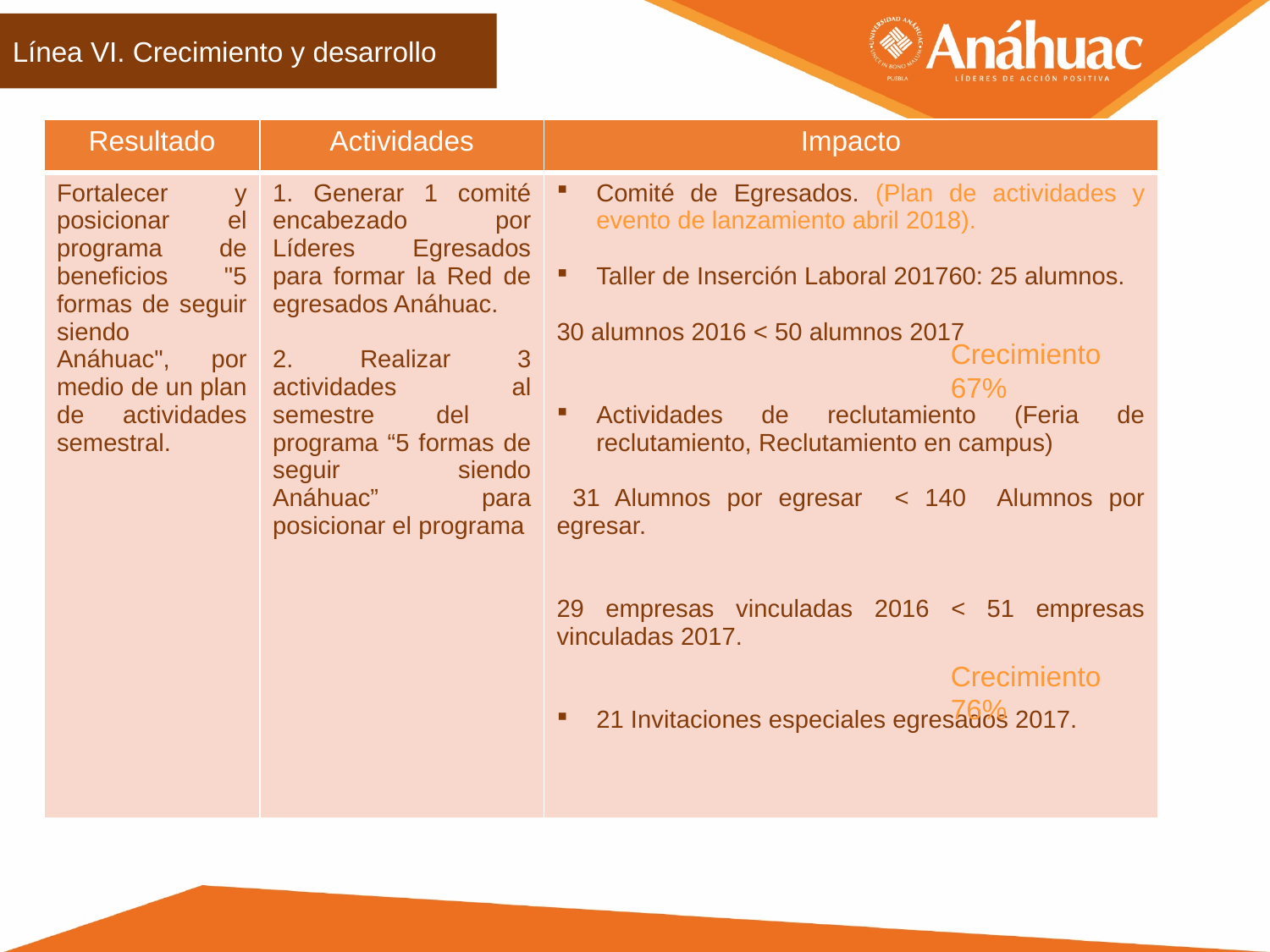

Línea VI. Crecimiento y desarrollo
| Resultado | Actividades | Impacto |
| --- | --- | --- |
| Fortalecer y posicionar el programa de beneficios "5 formas de seguir siendo Anáhuac", por medio de un plan de actividades semestral. | 1. Generar 1 comité encabezado por Líderes Egresados para formar la Red de egresados Anáhuac. 2. Realizar 3 actividades al semestre del programa “5 formas de seguir siendo Anáhuac” para posicionar el programa | Comité de Egresados. (Plan de actividades y evento de lanzamiento abril 2018). Taller de Inserción Laboral 201760: 25 alumnos. 30 alumnos 2016 < 50 alumnos 2017 Actividades de reclutamiento (Feria de reclutamiento, Reclutamiento en campus) 31 Alumnos por egresar < 140 Alumnos por egresar. 29 empresas vinculadas 2016 < 51 empresas vinculadas 2017. 21 Invitaciones especiales egresados 2017. |
Crecimiento 67%
Crecimiento 76%